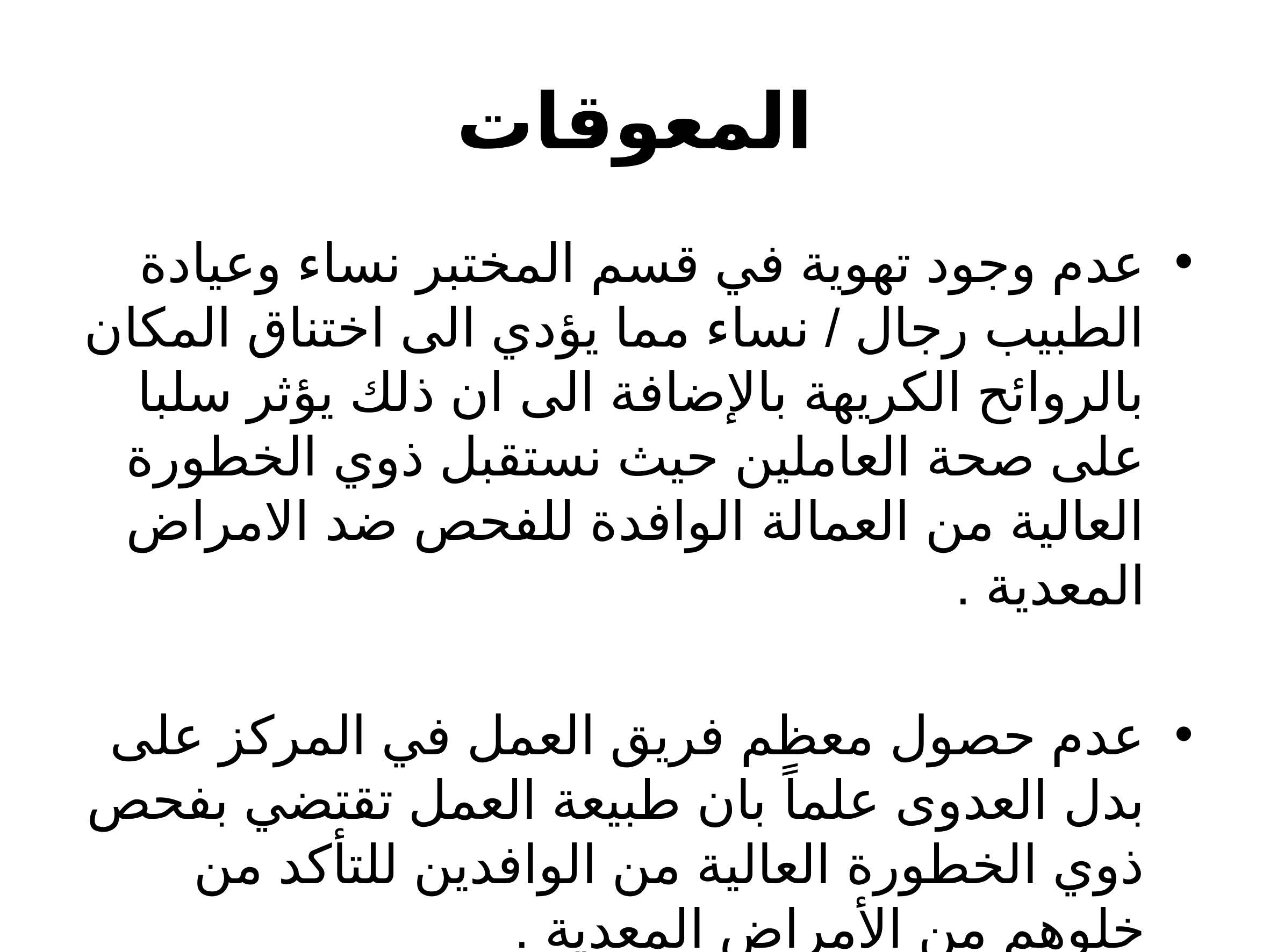

# المعوقات
عدم وجود تهوية في قسم المختبر نساء وعيادة الطبيب رجال / نساء مما يؤدي الى اختناق المكان بالروائح الكريهة بالإضافة الى ان ذلك يؤثر سلبا على صحة العاملين حيث نستقبل ذوي الخطورة العالية من العمالة الوافدة للفحص ضد الامراض المعدية .

عدم حصول معظم فريق العمل في المركز على بدل العدوى علماً بان طبيعة العمل تقتضي بفحص ذوي الخطورة العالية من الوافدين للتأكد من خلوهم من الأمراض المعدية .